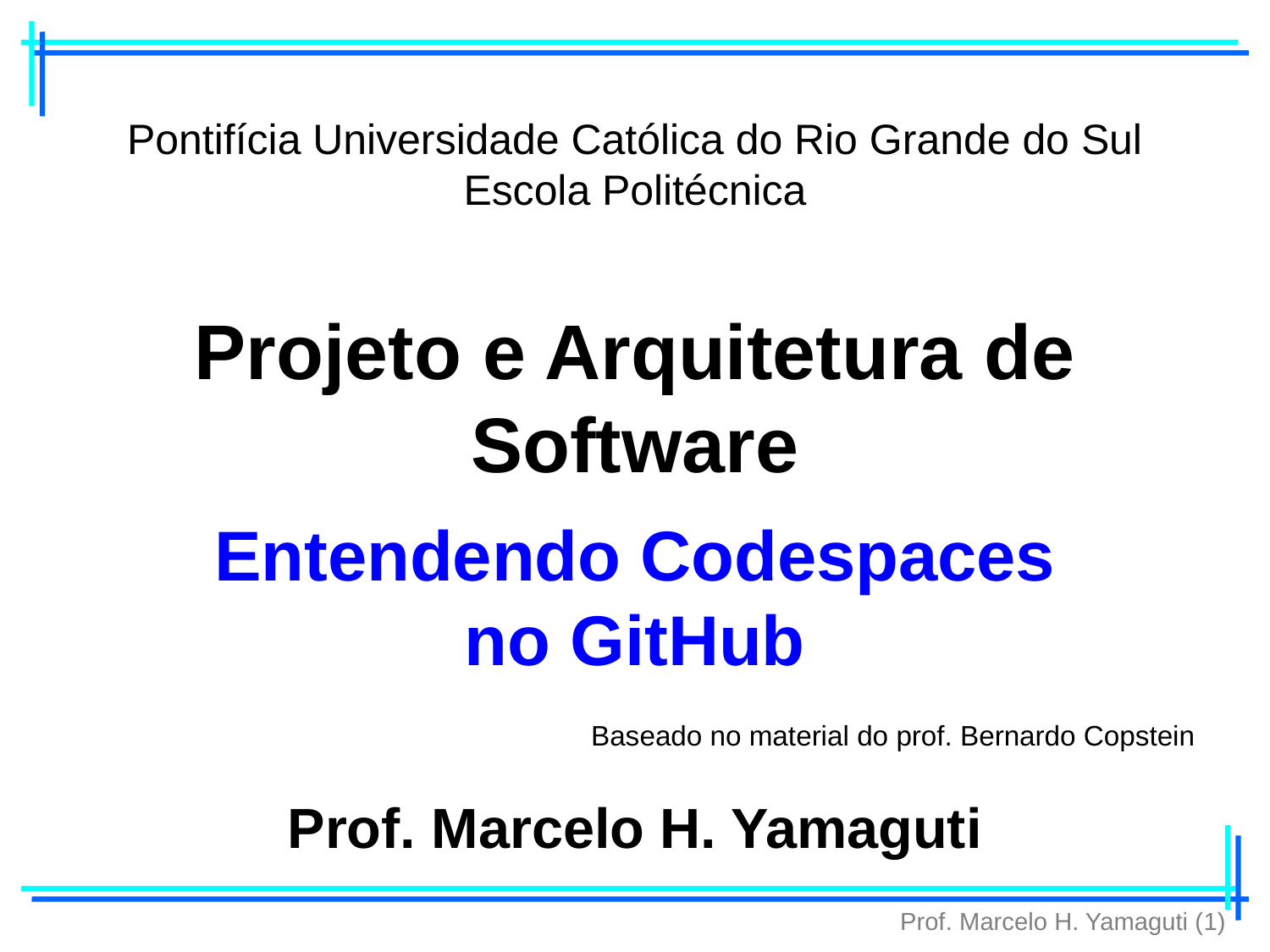

Projeto e Arquitetura de Software
Entendendo Codespaces
no GitHub
Baseado no material do prof. Bernardo Copstein
Prof. Marcelo H. Yamaguti